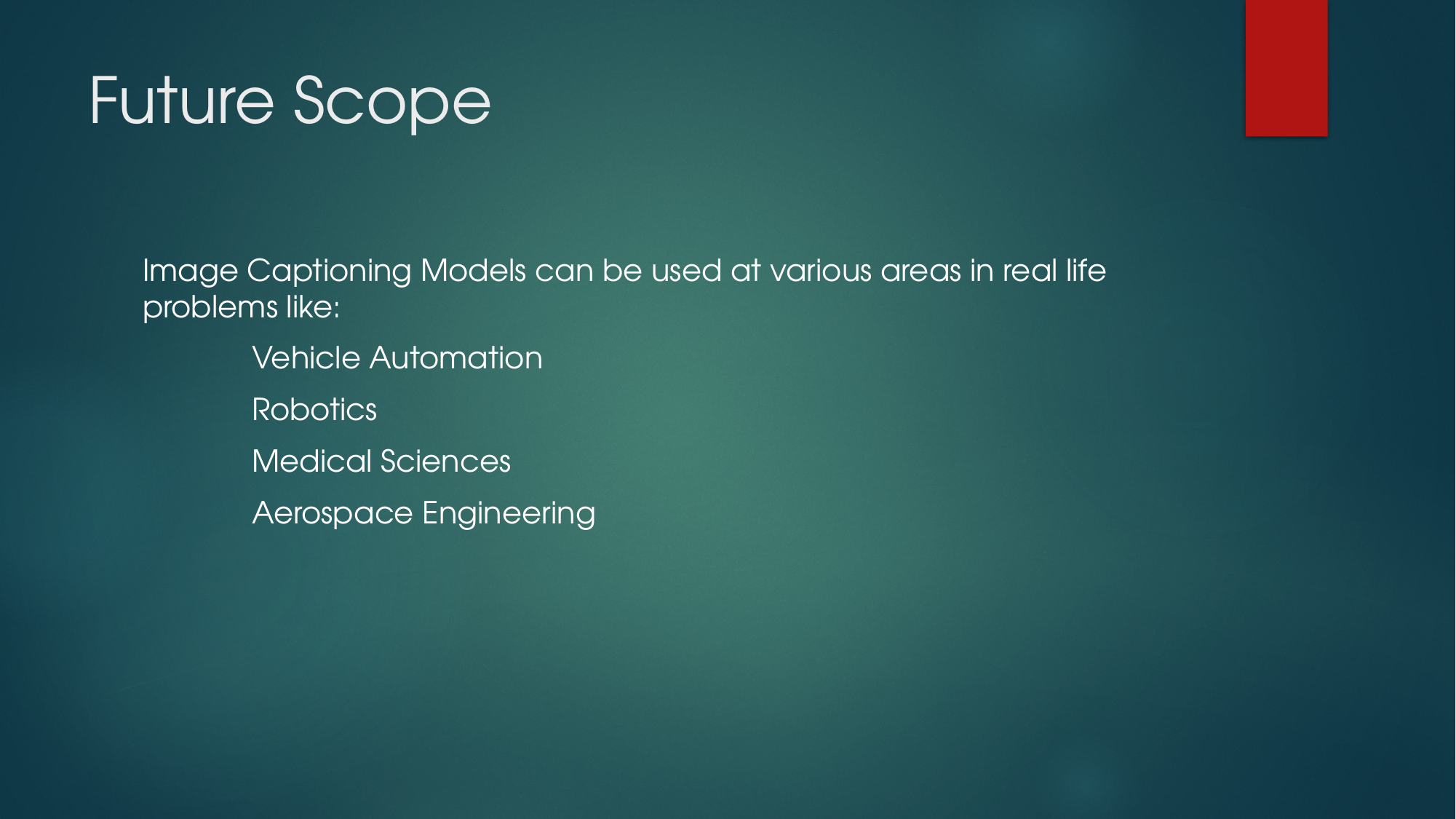

# Future Scope
Image Captioning Models can be used at various areas in real life problems like:
	Vehicle Automation
	Robotics
	Medical Sciences
	Aerospace Engineering